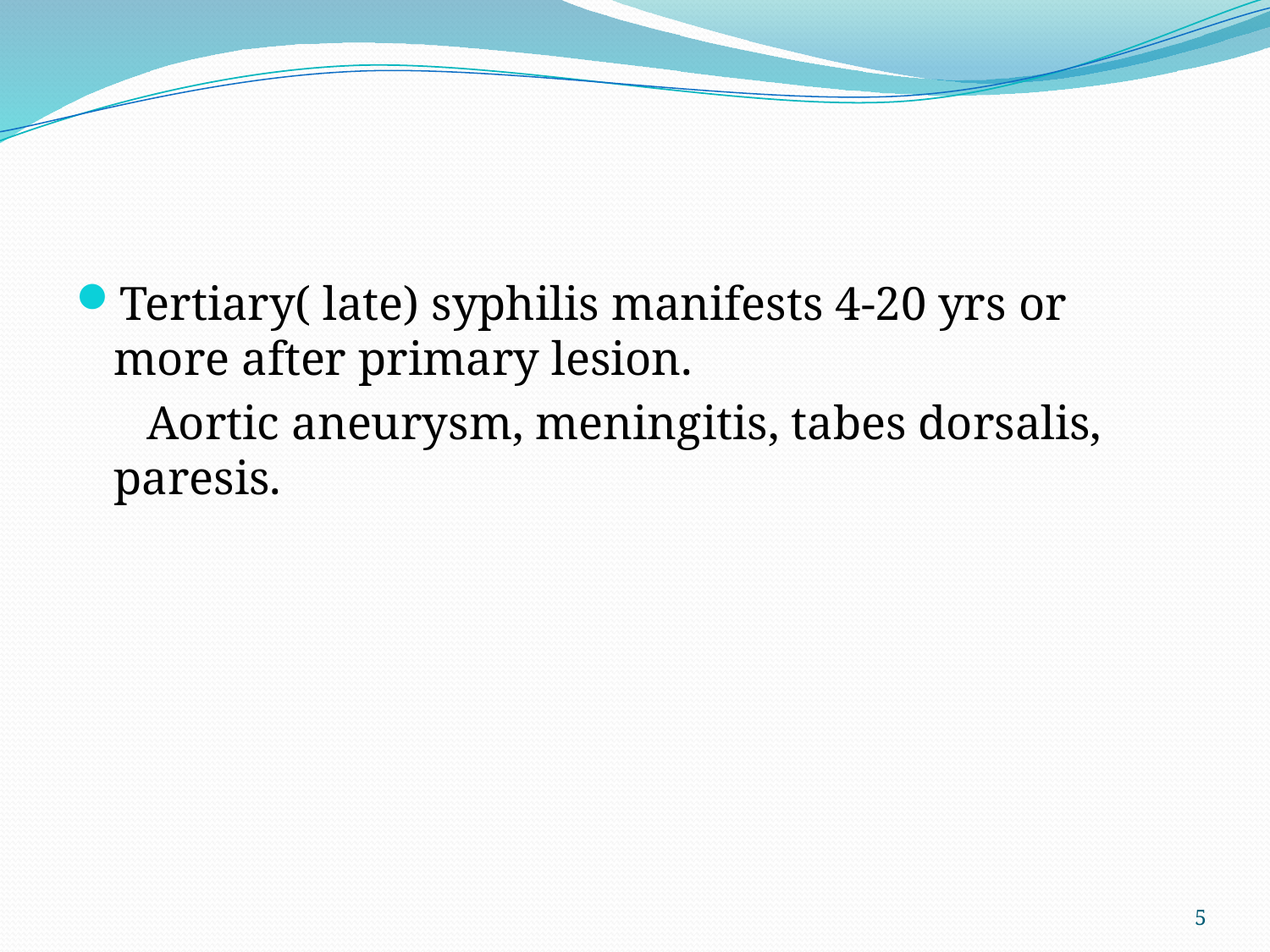

#
Tertiary( late) syphilis manifests 4-20 yrs or more after primary lesion.
      Aortic aneurysm, meningitis, tabes dorsalis, paresis.
5